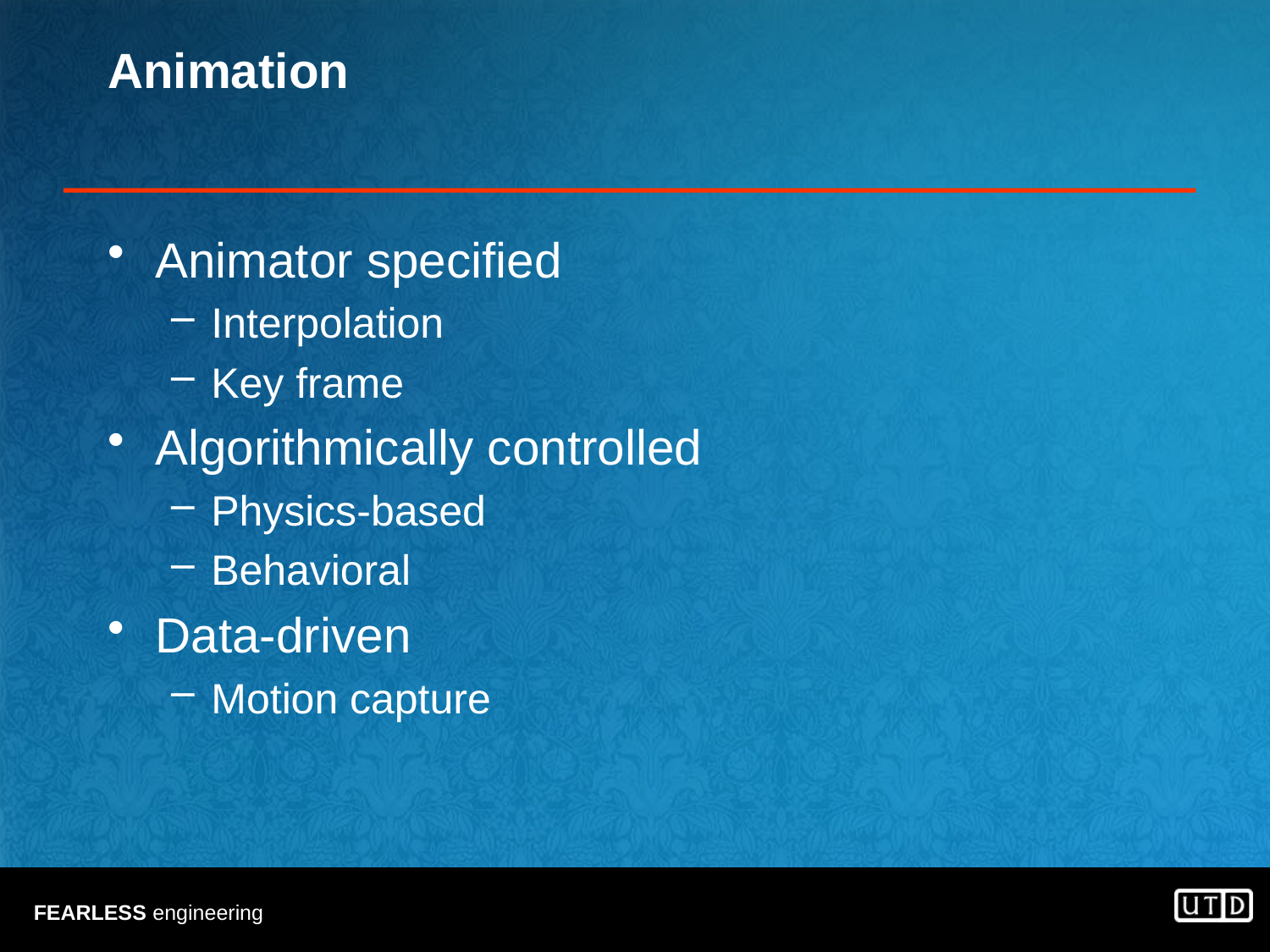

# Animation

Animator specified
Interpolation
Key frame
Algorithmically controlled
Physics-based
Behavioral
Data-driven
Motion capture